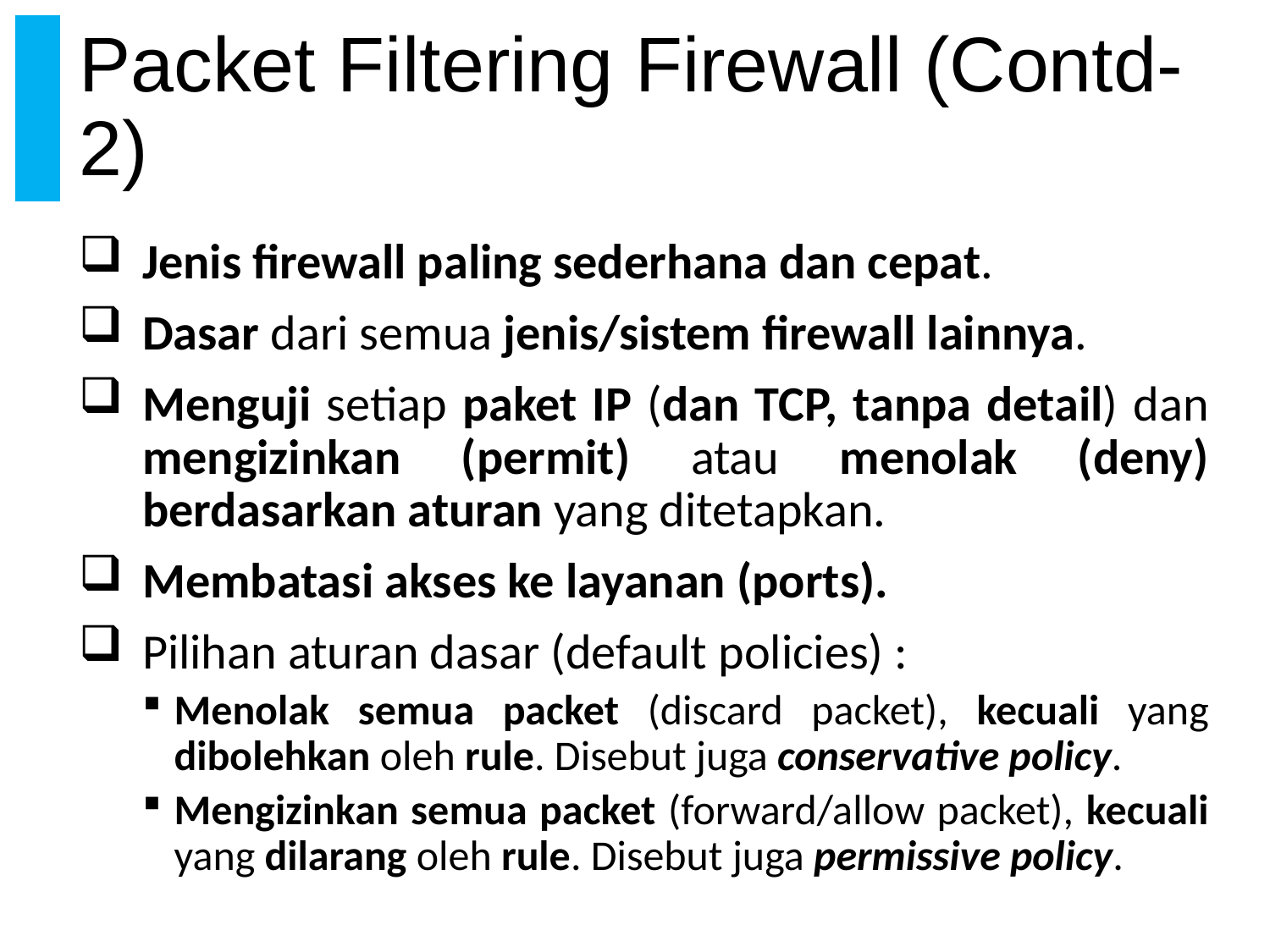

# Packet Filtering Firewall (Contd-2)
Jenis firewall paling sederhana dan cepat.
Dasar dari semua jenis/sistem firewall lainnya.
Menguji setiap paket IP (dan TCP, tanpa detail) dan mengizinkan (permit) atau menolak (deny) berdasarkan aturan yang ditetapkan.
Membatasi akses ke layanan (ports).
Pilihan aturan dasar (default policies) :
Menolak semua packet (discard packet), kecuali yang dibolehkan oleh rule. Disebut juga conservative policy.
Mengizinkan semua packet (forward/allow packet), kecuali yang dilarang oleh rule. Disebut juga permissive policy.